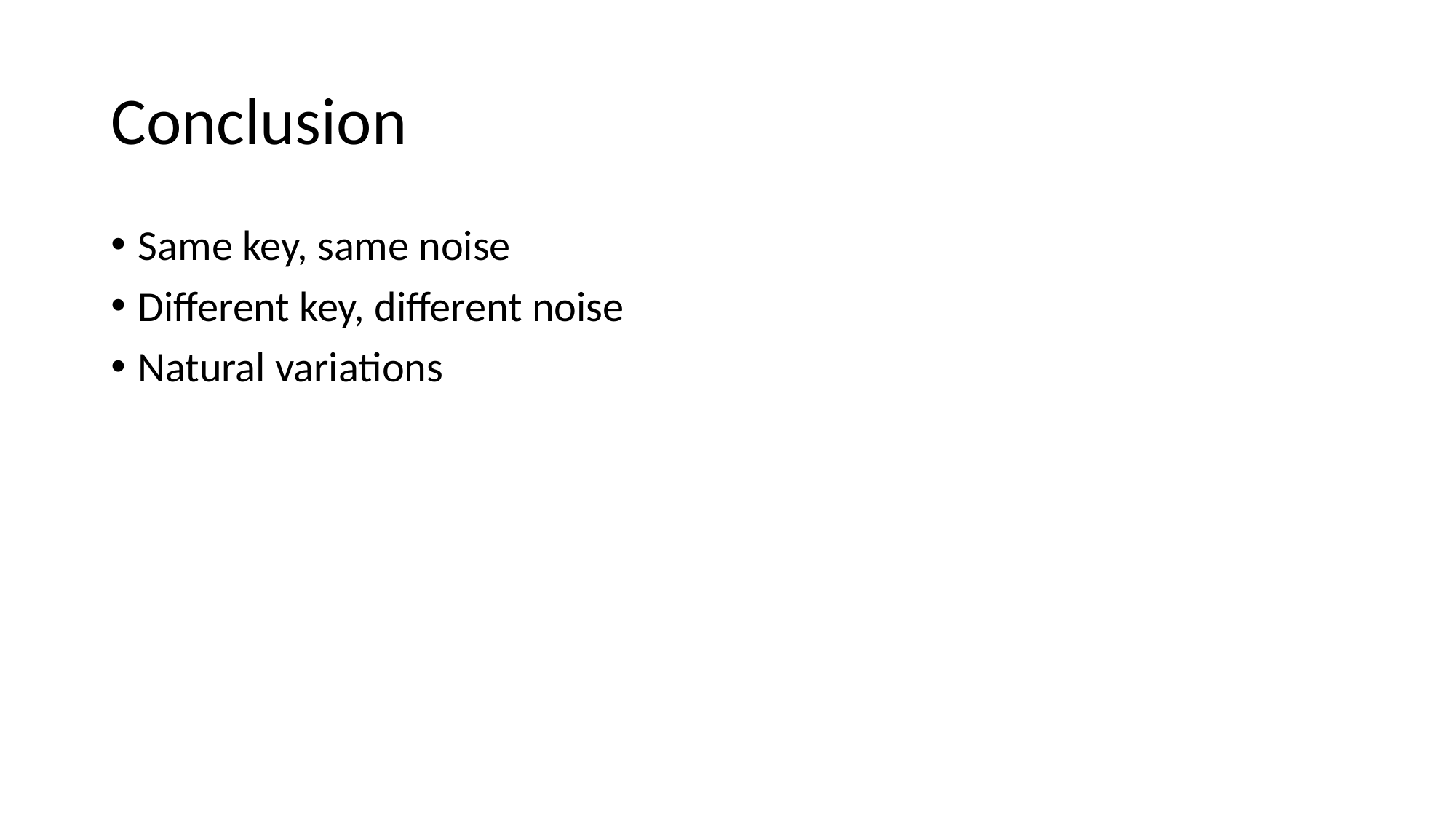

# Conclusion
Same key, same noise
Different key, different noise
Natural variations